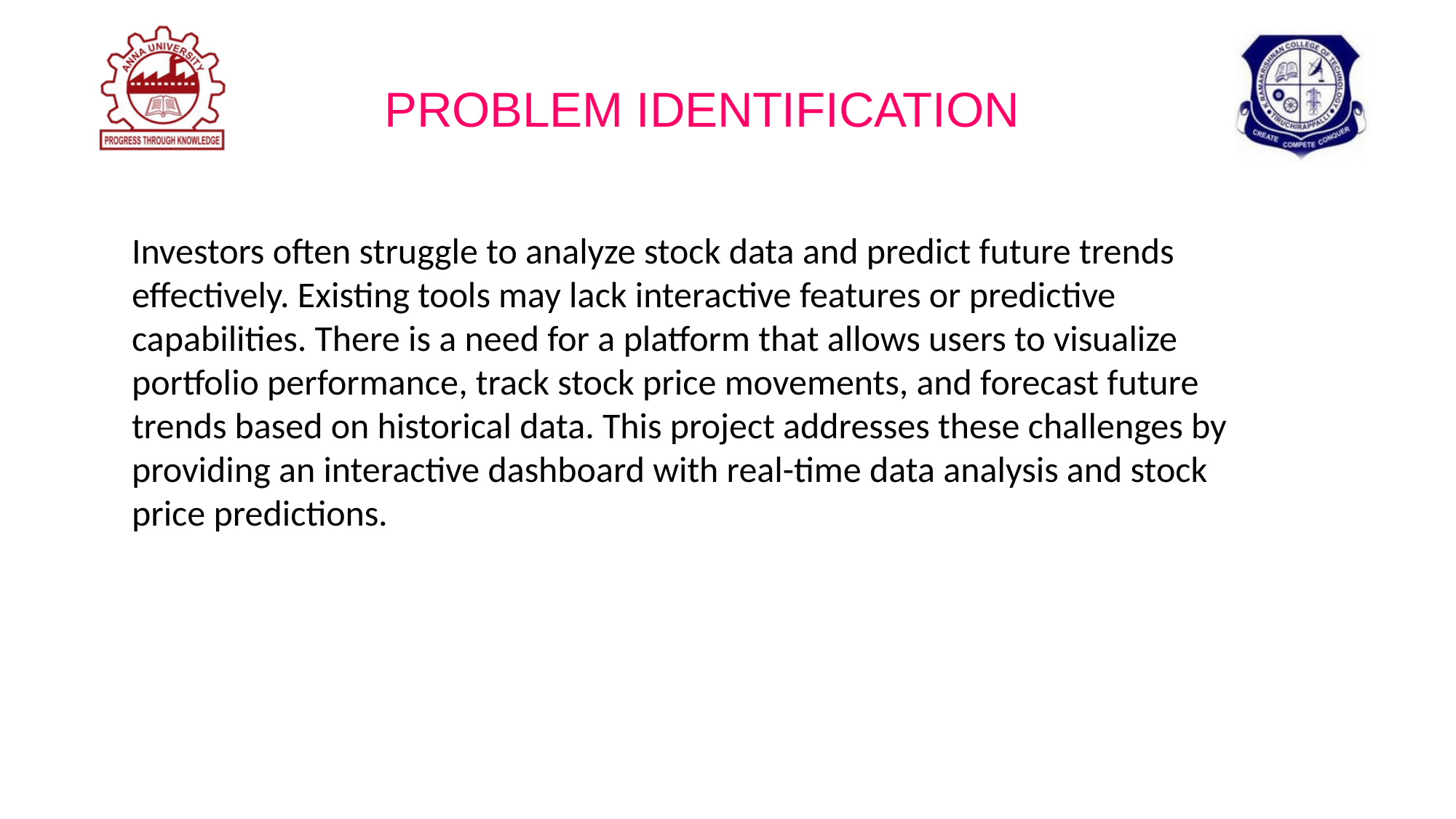

PROBLEM IDENTIFICATION

Investors often struggle to analyze stock data and predict future trends effectively. Existing tools may lack interactive features or predictive capabilities. There is a need for a platform that allows users to visualize portfolio performance, track stock price movements, and forecast future trends based on historical data. This project addresses these challenges by providing an interactive dashboard with real-time data analysis and stock price predictions.